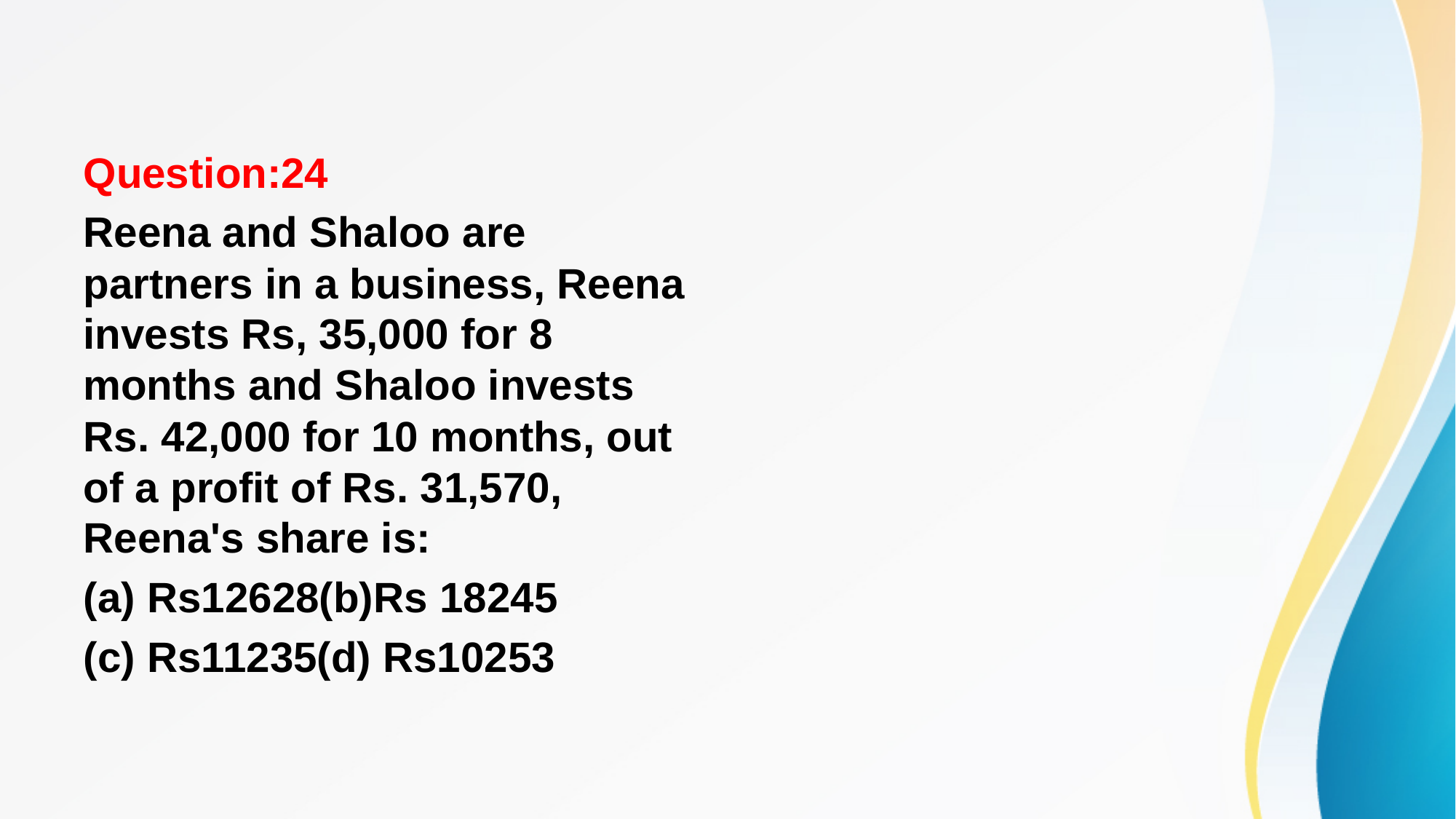

#
Question:24
Reena and Shaloo are partners in a business, Reena invests Rs, 35,000 for 8 months and Shaloo invests Rs. 42,000 for 10 months, out of a profit of Rs. 31,570, Reena's share is:
(a) Rs12628(b)Rs 18245
(c) Rs11235(d) Rs10253